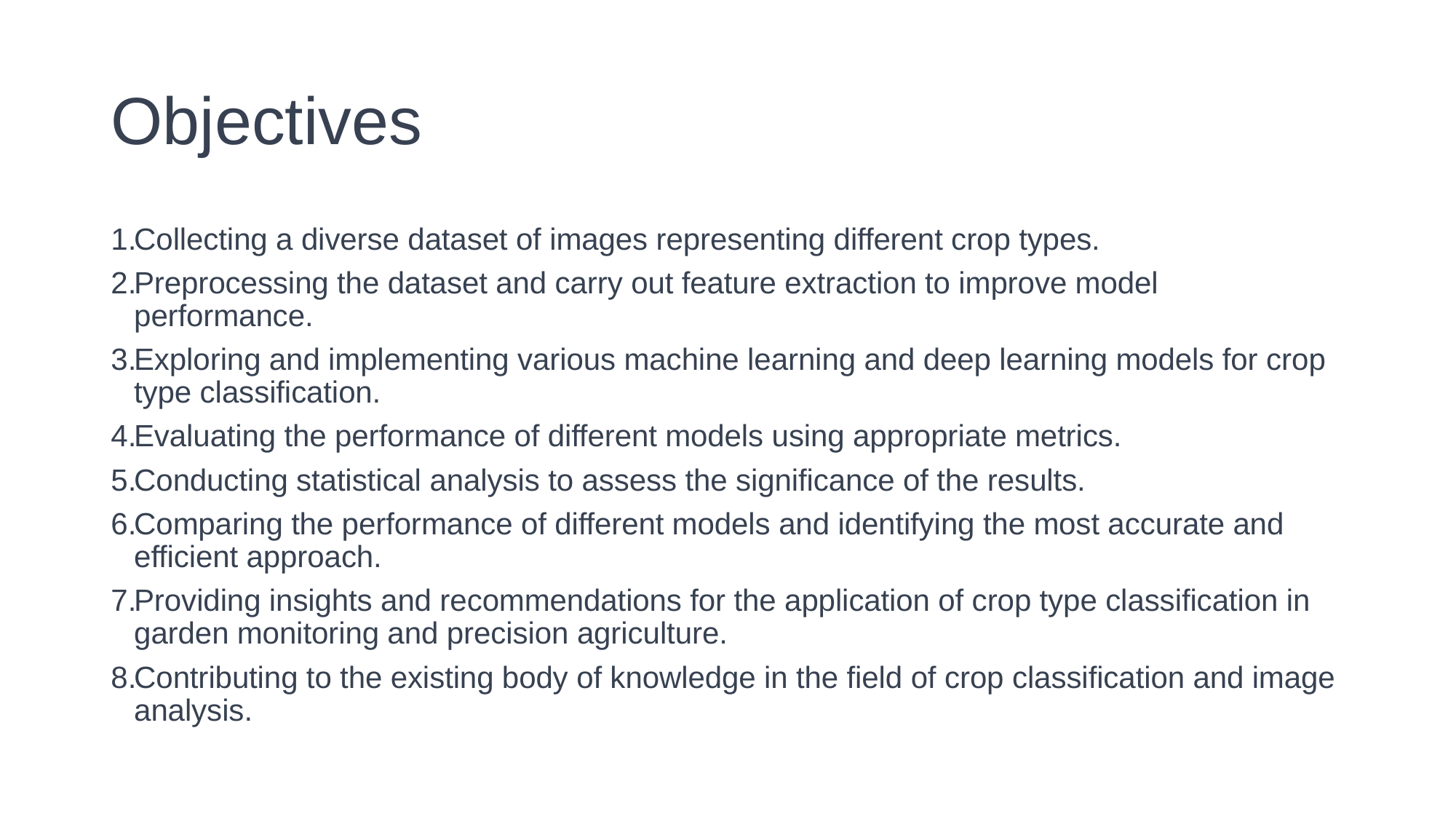

# Objectives
Collecting a diverse dataset of images representing different crop types.
Preprocessing the dataset and carry out feature extraction to improve model performance.
Exploring and implementing various machine learning and deep learning models for crop type classification.
Evaluating the performance of different models using appropriate metrics.
Conducting statistical analysis to assess the significance of the results.
Comparing the performance of different models and identifying the most accurate and efficient approach.
Providing insights and recommendations for the application of crop type classification in garden monitoring and precision agriculture.
Contributing to the existing body of knowledge in the field of crop classification and image analysis.